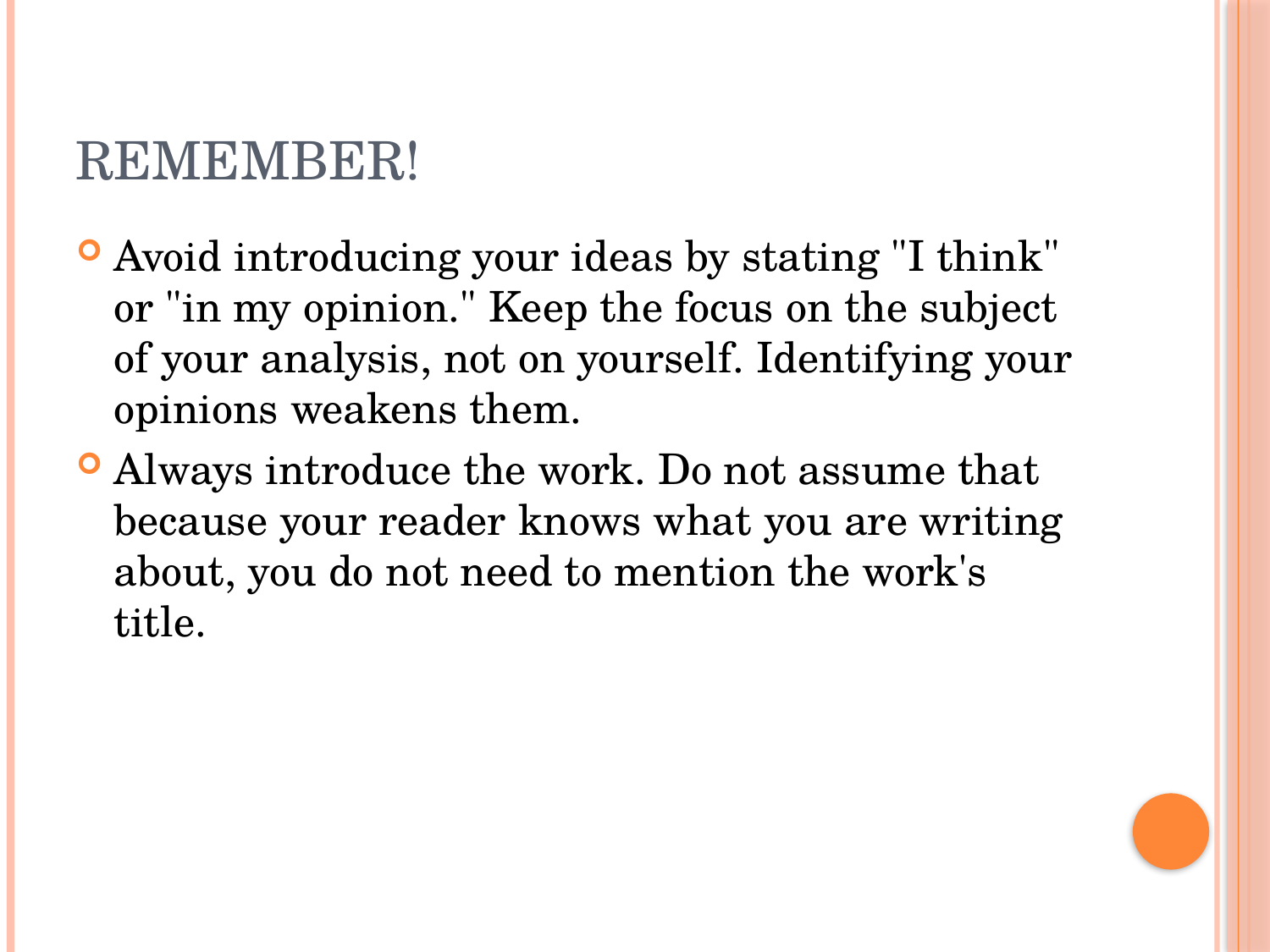

# Remember!
Avoid introducing your ideas by stating "I think" or "in my opinion." Keep the focus on the subject of your analysis, not on yourself. Identifying your opinions weakens them.
Always introduce the work. Do not assume that because your reader knows what you are writing about, you do not need to mention the work's title.